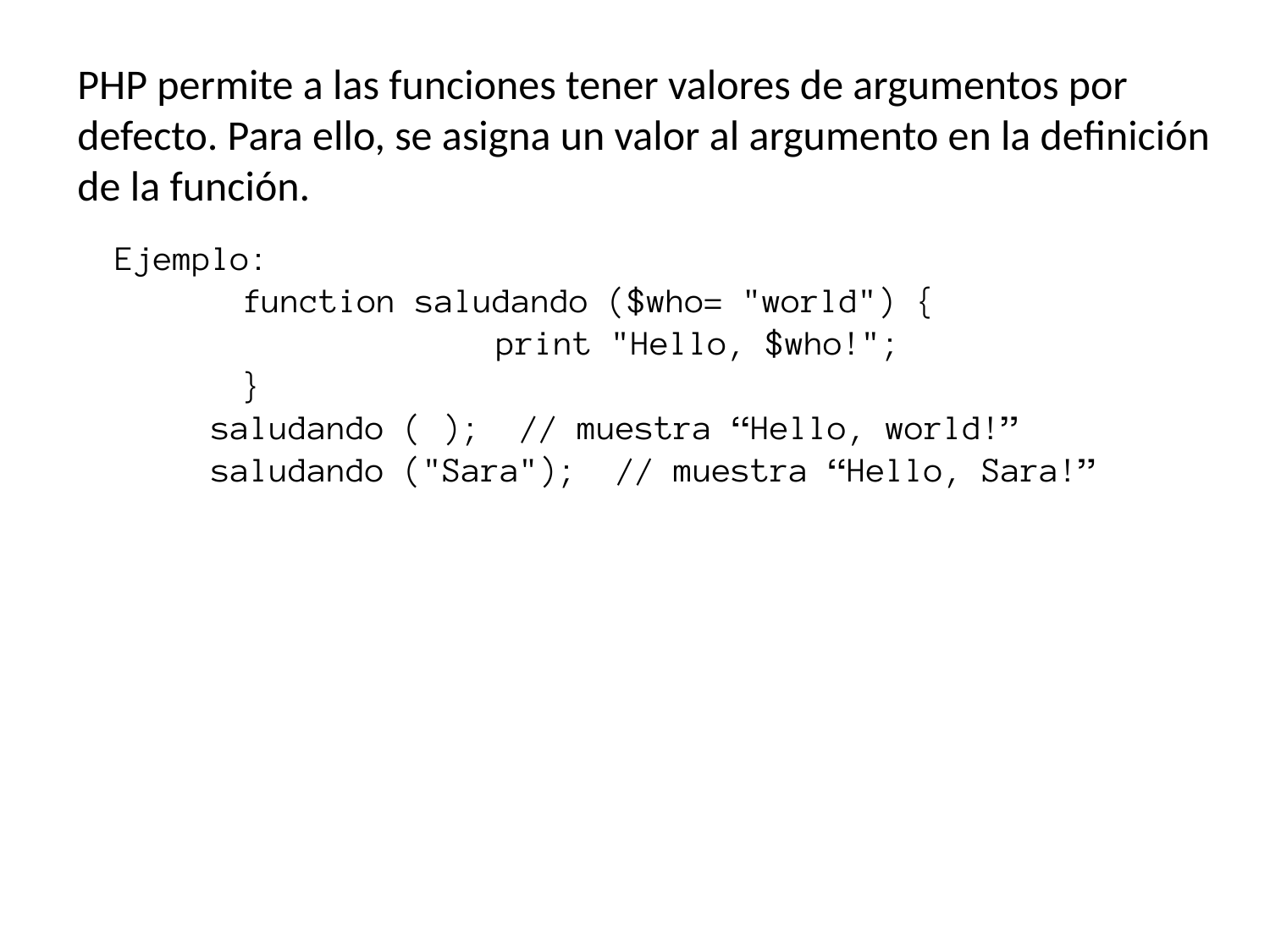

PHP permite a las funciones tener valores de argumentos por defecto. Para ello, se asigna un valor al argumento en la definición de la función.

Ejemplo:
	function saludando ($who= "world") {
        		print "Hello, $who!";
     	}
     saludando ( );  // muestra “Hello, world!”
     saludando ("Sara");  // muestra “Hello, Sara!”